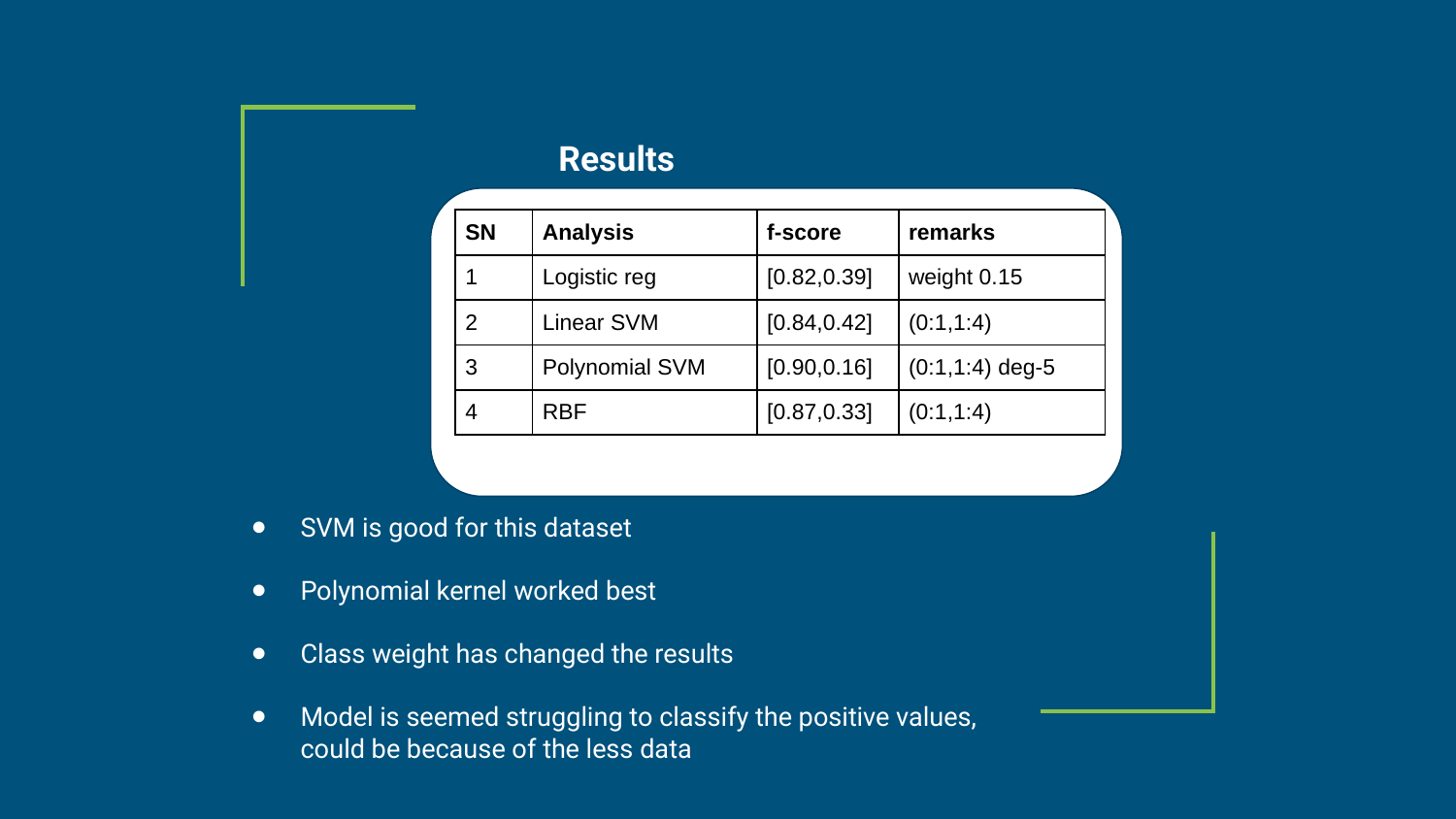

Results

| SN | Analysis | f-score | remarks |
| --- | --- | --- | --- |
| 1 | Logistic reg | [0.82,0.39] | weight 0.15 |
| 2 | Linear SVM | [0.84,0.42] | (0:1,1:4) |
| 3 | Polynomial SVM | [0.90,0.16] | (0:1,1:4) deg-5 |
| 4 | RBF | [0.87,0.33] | (0:1,1:4) |
SVM is good for this dataset

Polynomial kernel worked best

Class weight has changed the results

Model is seemed struggling to classify the positive values, could be because of the less data